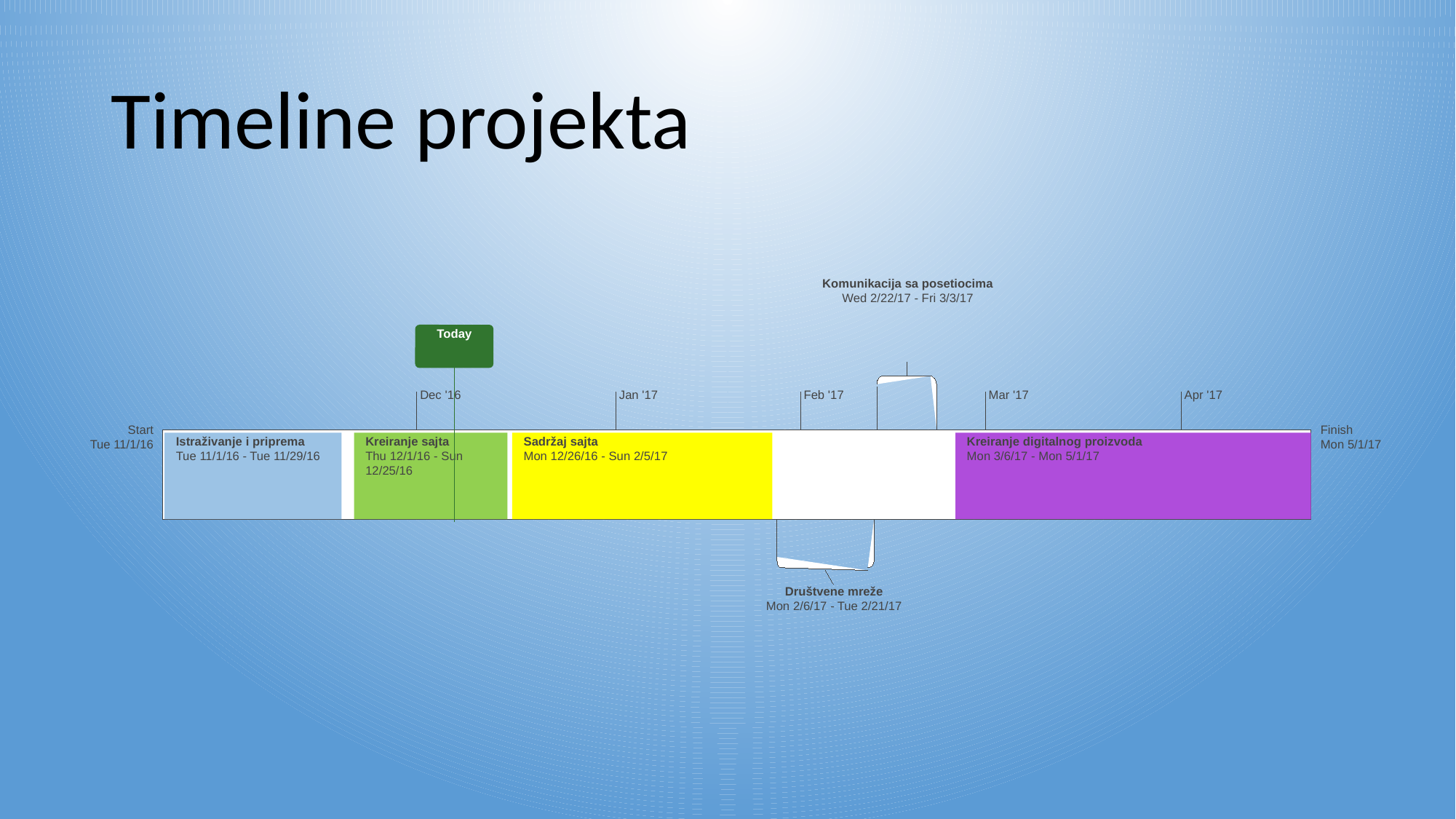

# Timeline projekta

Komunikacija sa posetiocima
Wed 2/22/17 - Fri 3/3/17
Today

Dec '16
Jan '17
Feb '17
Mar '17
Apr '17

Start
Tue 11/1/16
Finish
Mon 5/1/17
Istraživanje i priprema
Tue 11/1/16 - Tue 11/29/16
Kreiranje sajta
Thu 12/1/16 - Sun 12/25/16
Sadržaj sajta
Mon 12/26/16 - Sun 2/5/17
Kreiranje digitalnog proizvoda
Mon 3/6/17 - Mon 5/1/17

Društvene mreže
Mon 2/6/17 - Tue 2/21/17